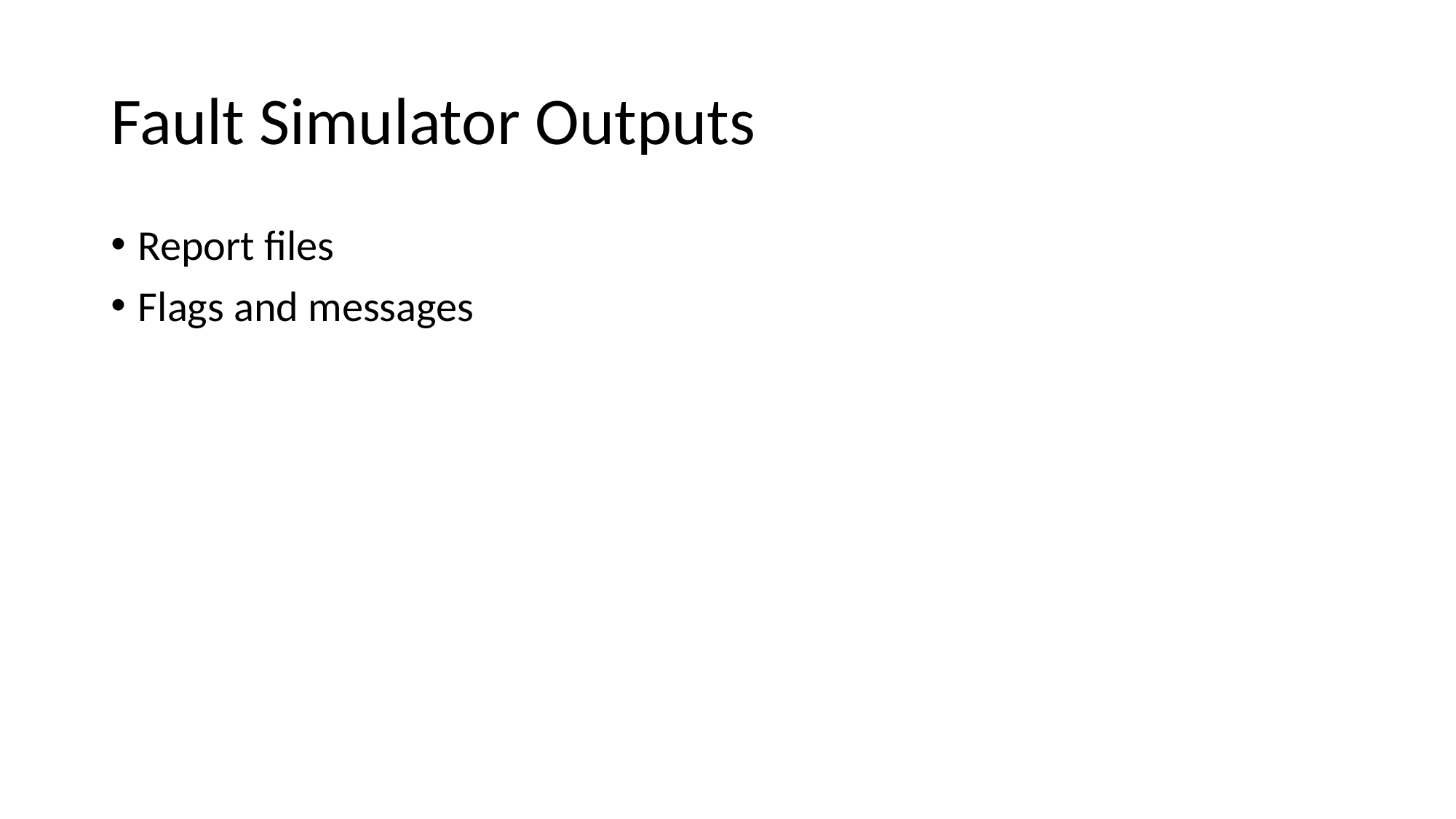

# Fault Simulator Outputs
Report files
Flags and messages